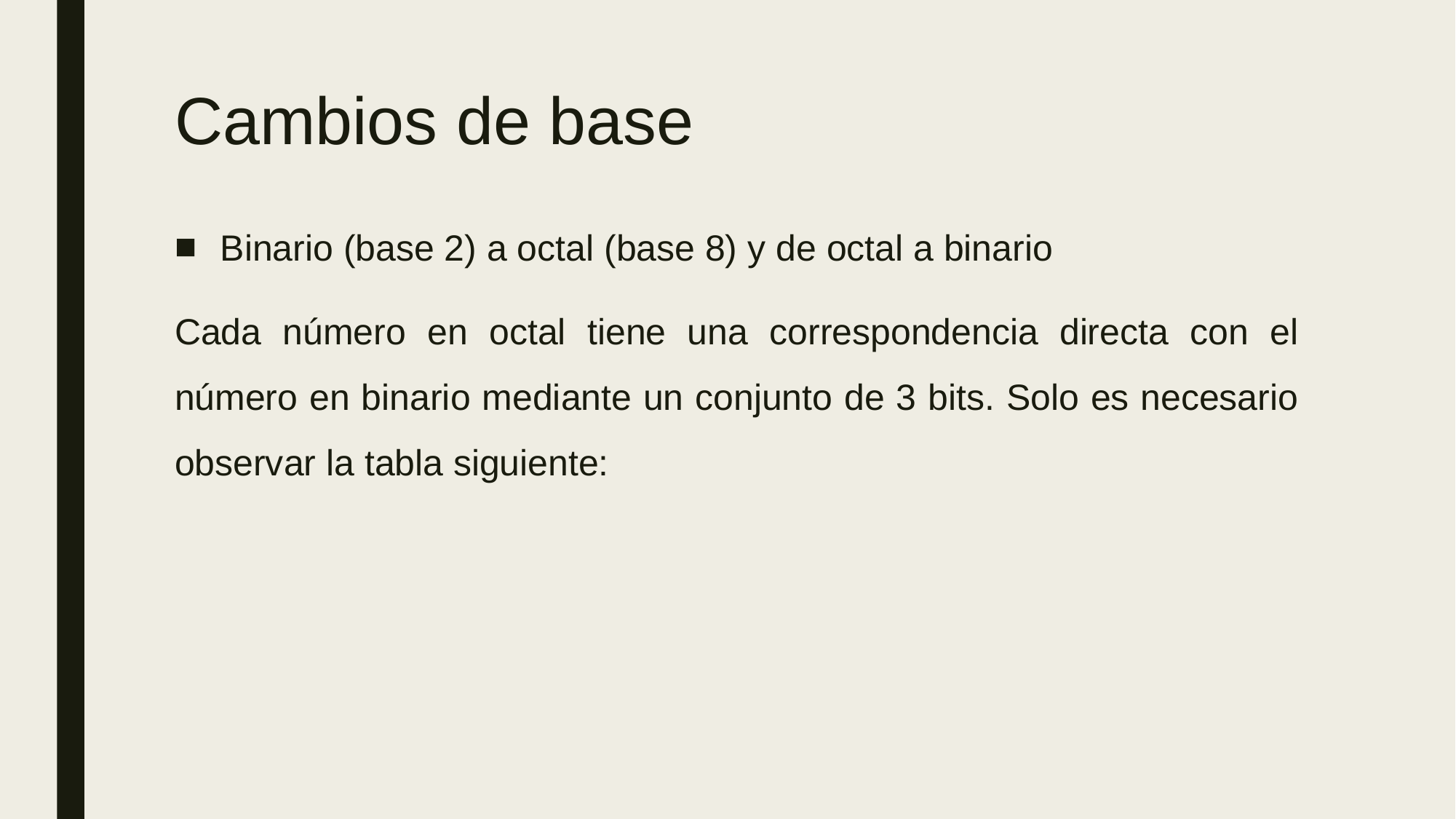

# Cambios de base
Binario (base 2) a octal (base 8) y de octal a binario
Cada número en octal tiene una correspondencia directa con el número en binario mediante un conjunto de 3 bits. Solo es necesario observar la tabla siguiente: